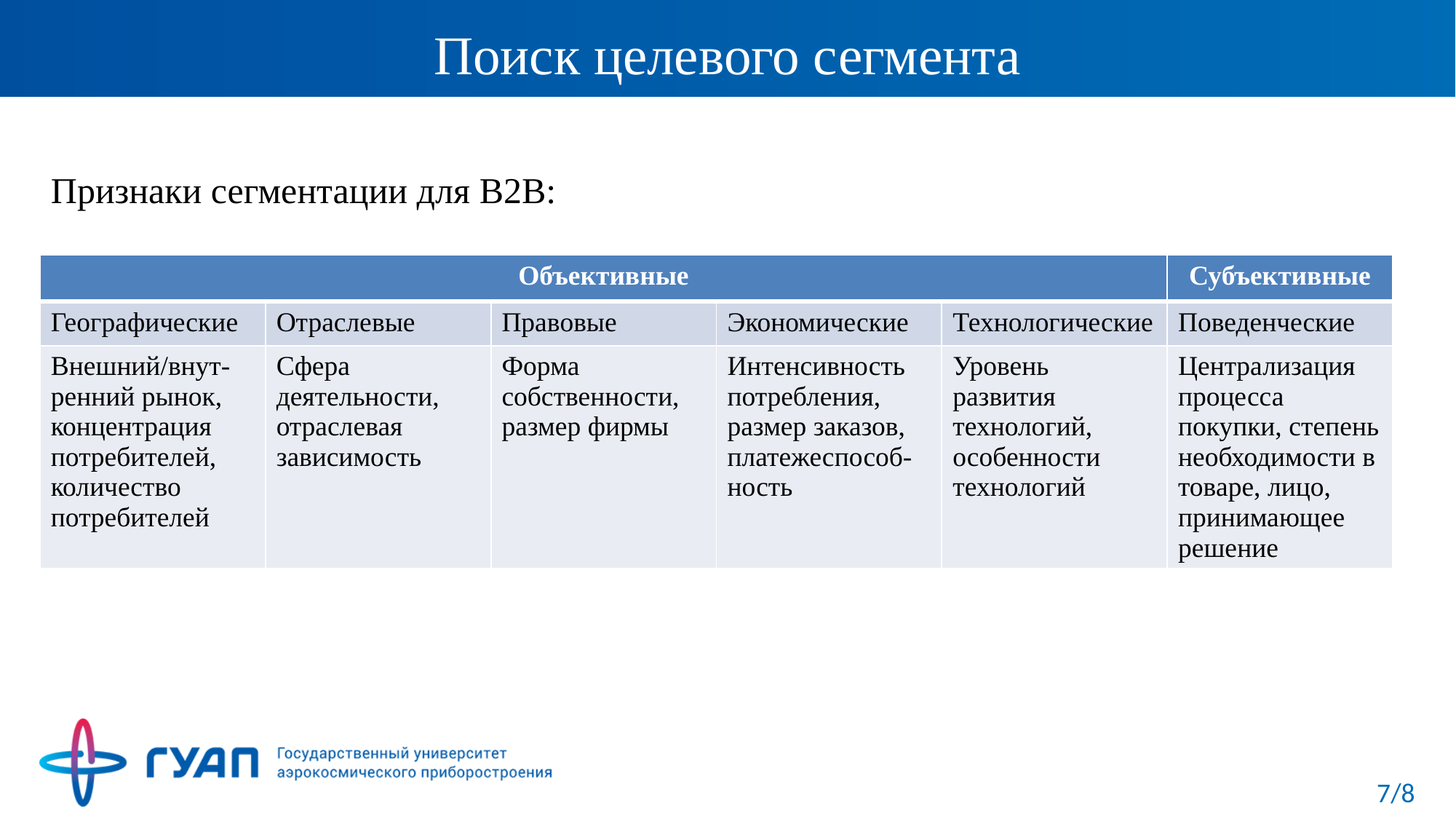

# Поиск целевого сегмента

Признаки сегментации для B2B:
| Объективные |  |  |  |  | Субъективные |
| --- | --- | --- | --- | --- | --- |
| Географические | Отраслевые | Правовые | Экономические | Технологические | Поведенческие |
| Внешний/внут-ренний рынок, концентрация потребителей, количество потребителей | Сфера деятельности, отраслевая зависимость | Форма собственности, размер фирмы | Интенсивность потребления, размер заказов, платежеспособ-ность | Уровень развития технологий, особенности технологий | Централизация процесса покупки, степень необходимости в товаре, лицо, принимающее решение |